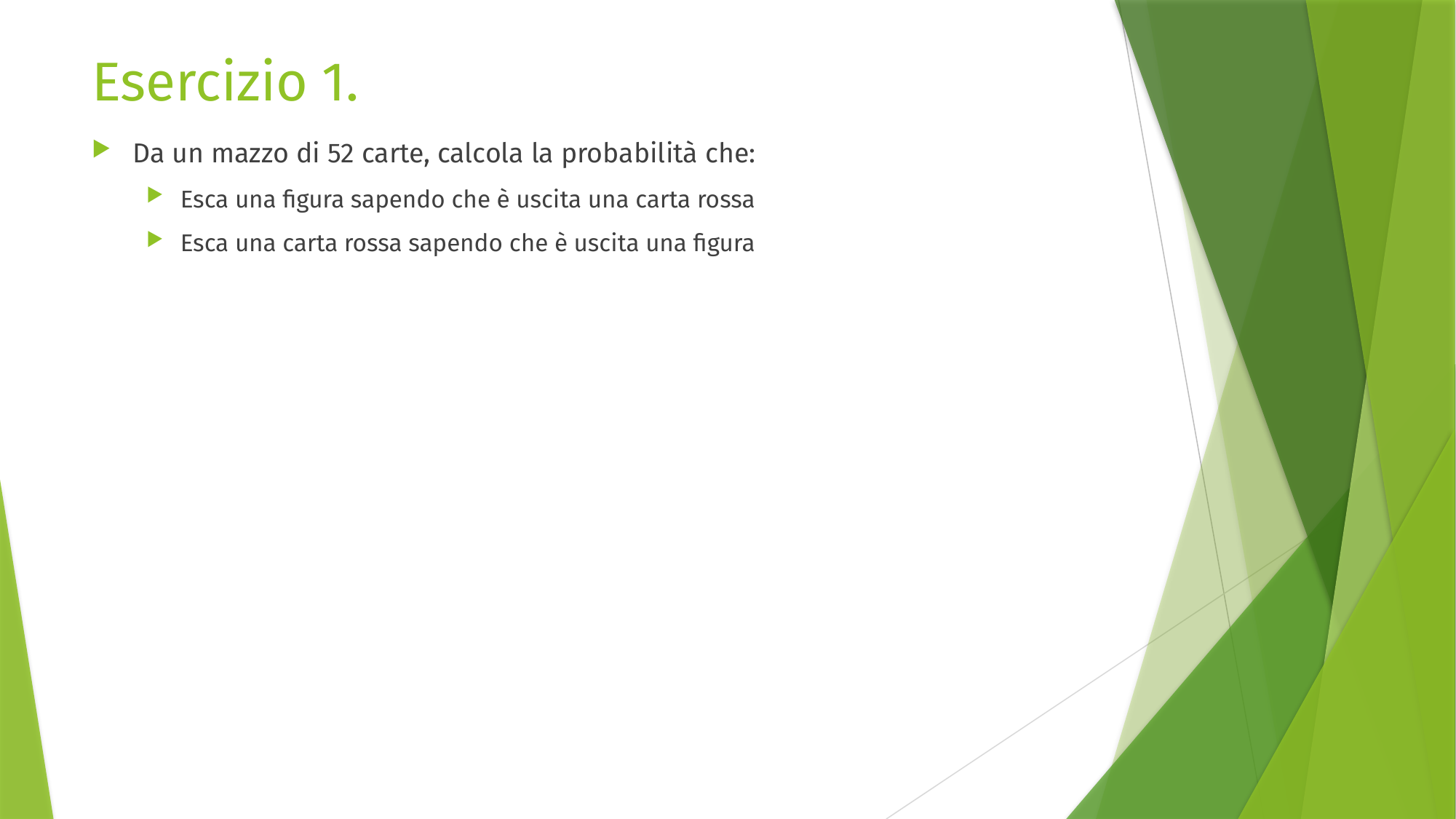

# Esercizio 1.
Da un mazzo di 52 carte, calcola la probabilità che:
Esca una figura sapendo che è uscita una carta rossa
Esca una carta rossa sapendo che è uscita una figura